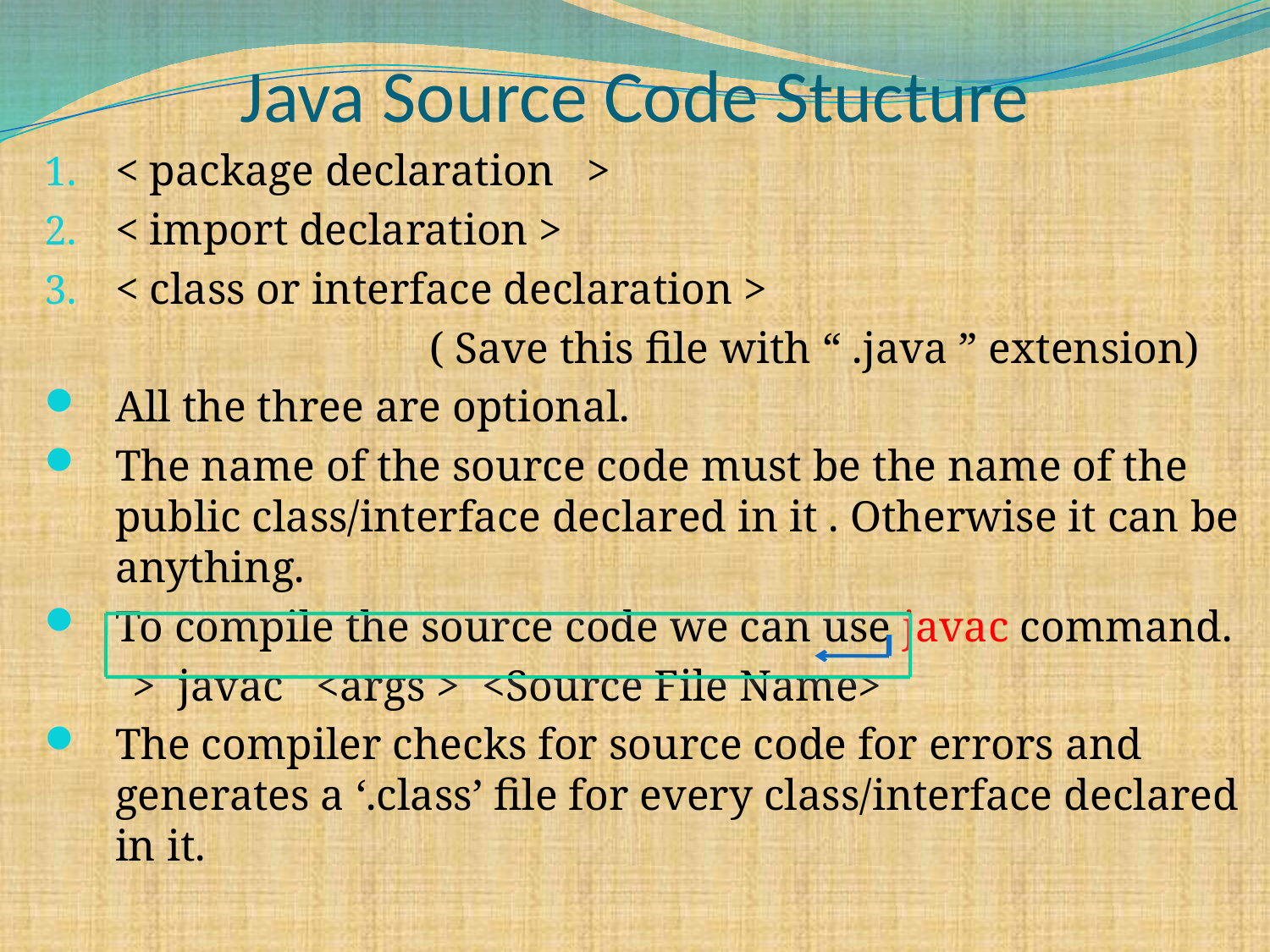

# Java Source Code Stucture
< package declaration   >
< import declaration >
< class or interface declaration >
                                   ( Save this file with “ .java ” extension)
All the three are optional.
The name of the source code must be the name of the public class/interface declared in it . Otherwise it can be anything.
To compile the source code we can use javac command.
        >  javac   <args >  <Source File Name>
The compiler checks for source code for errors and generates a ‘.class’ file for every class/interface declared in it.